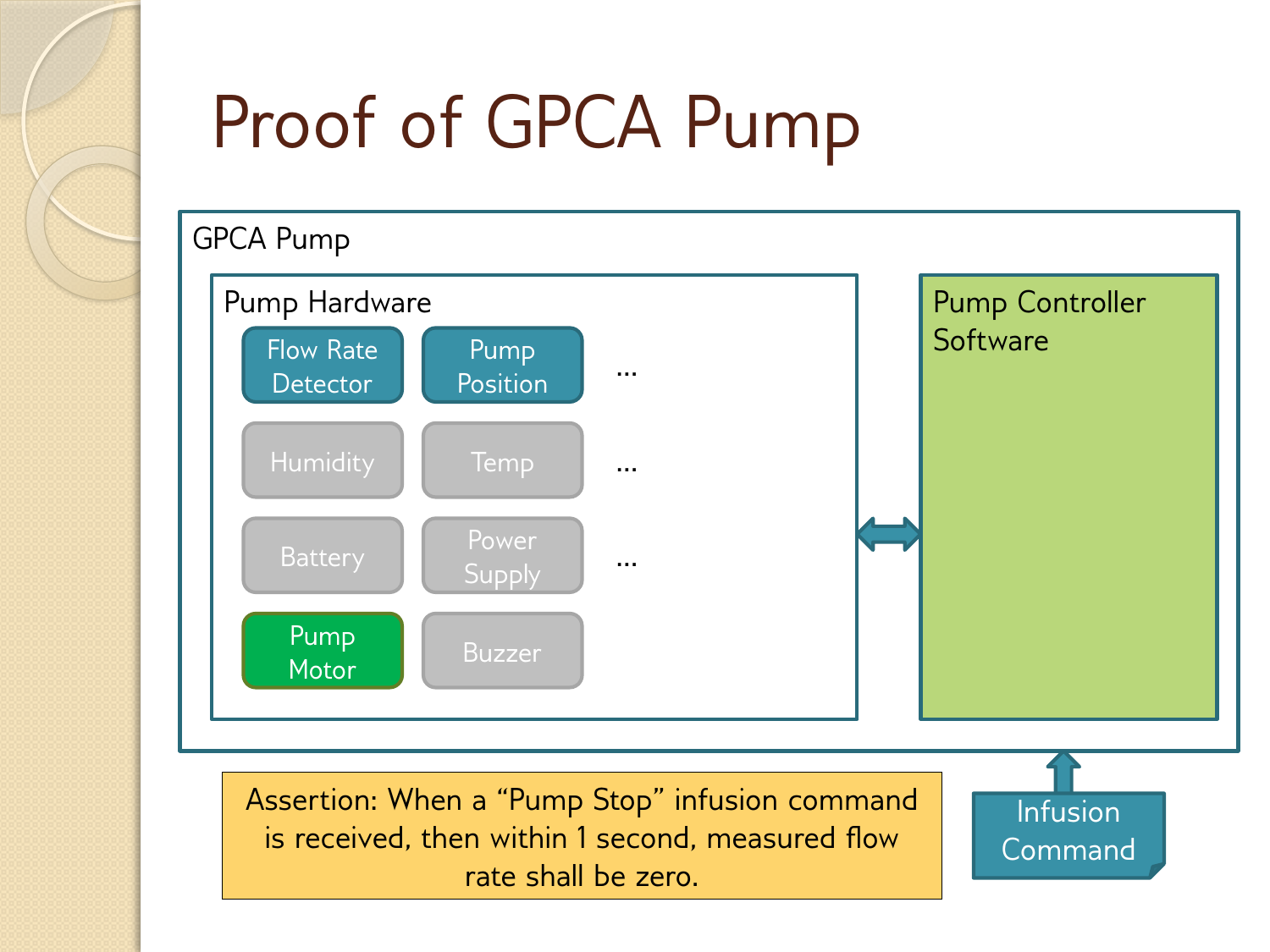

# Proof of GPCA Pump
GPCA Pump
Pump Hardware
Pump Controller Software
Flow Rate Detector
Pump Position
…
Humidity
Temp
…
Battery
Power Supply

…
Pump Motor
Buzzer

Infusion Command
Assertion: When a “Pump Stop” infusion command is received, then within 1 second, measured flow rate shall be zero.